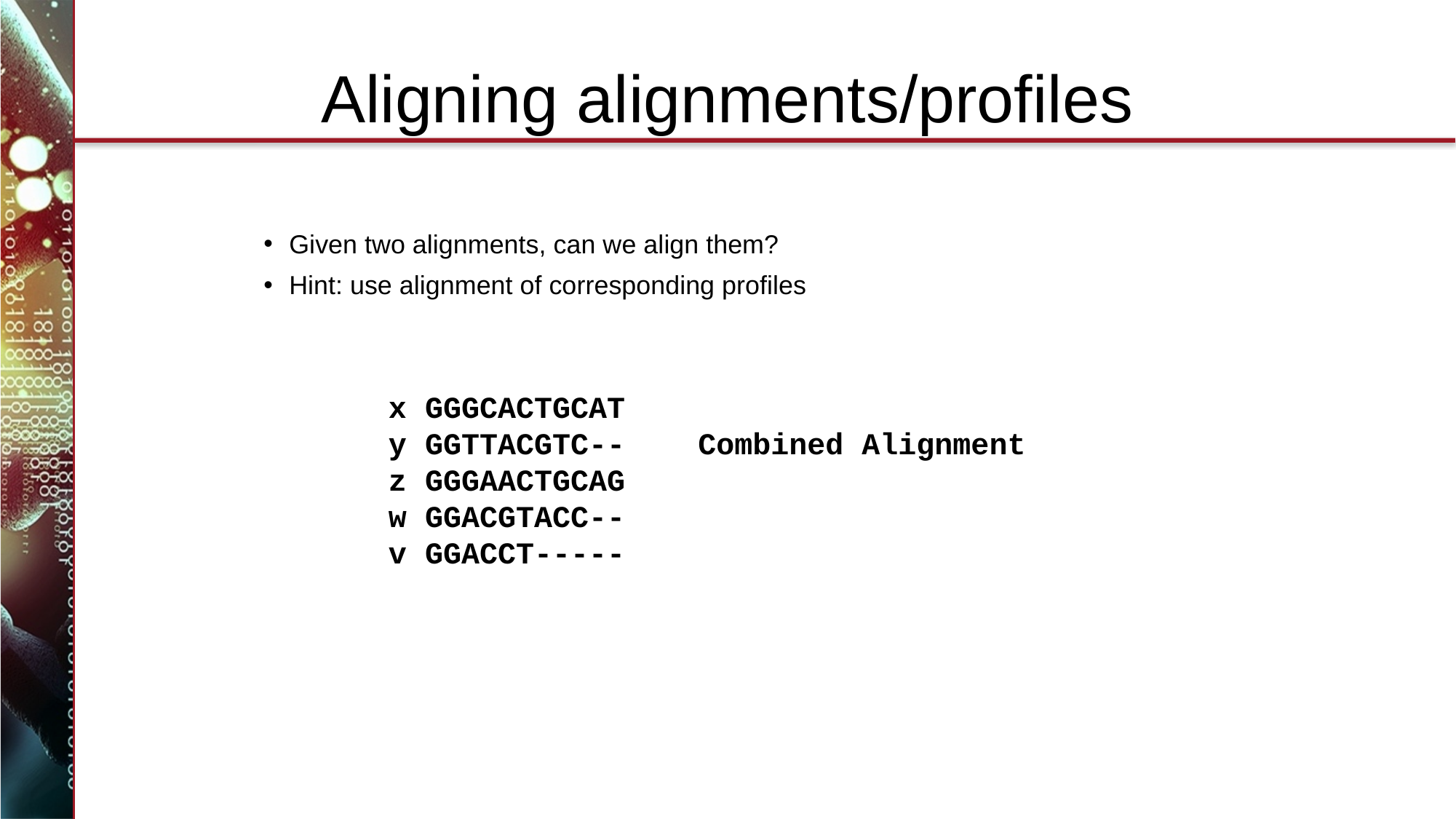

# Aligning alignments/profiles
Given two alignments, can we align them?
Hint: use alignment of corresponding profiles

	x GGGCACTGCAT
	y GGTTACGTC--    Combined Alignment
	z GGGAACTGCAG
  	w GGACGTACC--
	v GGACCT-----